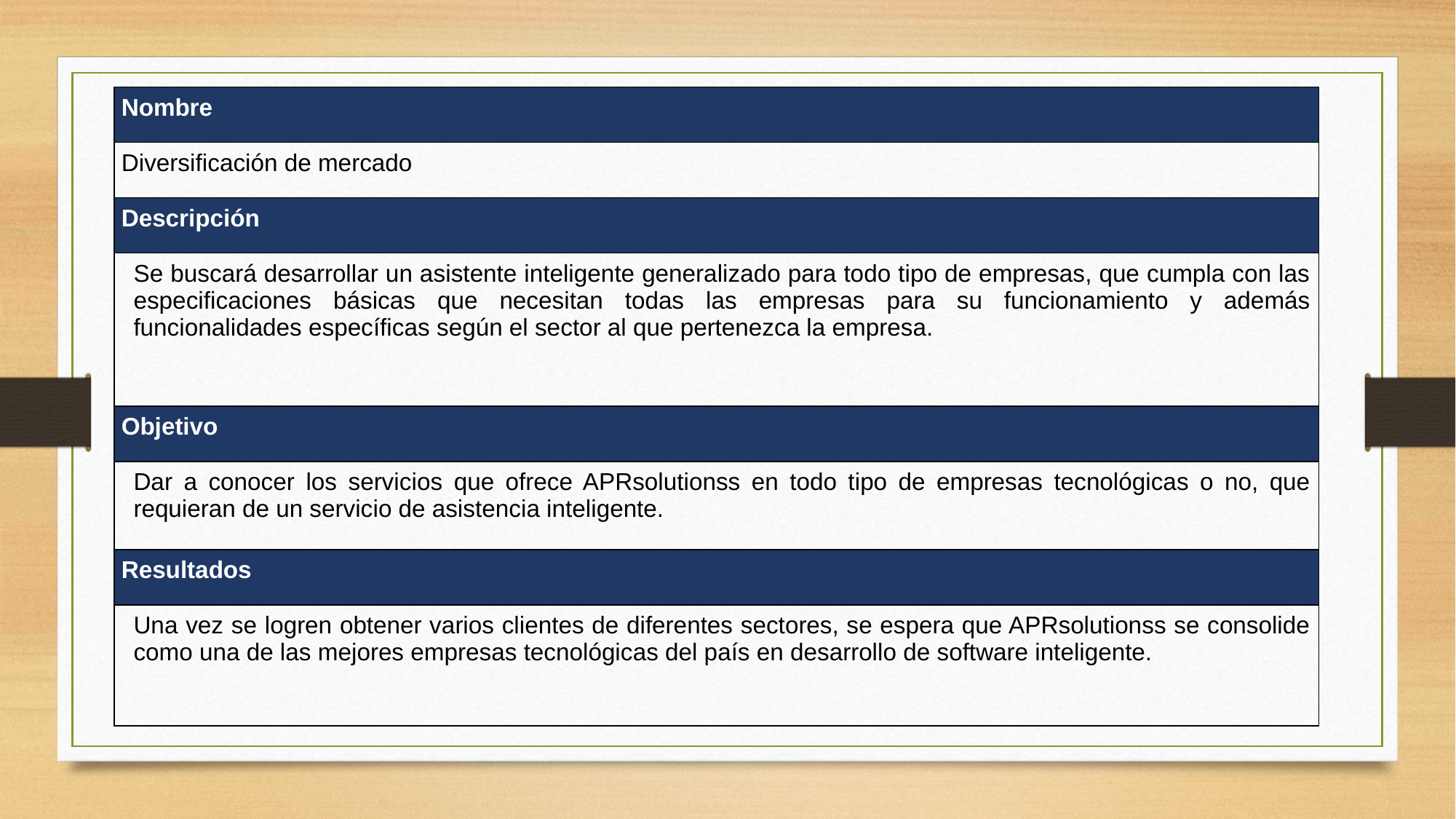

| Nombre |
| --- |
| Diversificación de mercado |
| Descripción |
| Se buscará desarrollar un asistente inteligente generalizado para todo tipo de empresas, que cumpla con las especificaciones básicas que necesitan todas las empresas para su funcionamiento y además funcionalidades específicas según el sector al que pertenezca la empresa. |
| Objetivo |
| Dar a conocer los servicios que ofrece APRsolutionss en todo tipo de empresas tecnológicas o no, que requieran de un servicio de asistencia inteligente. |
| Resultados |
| Una vez se logren obtener varios clientes de diferentes sectores, se espera que APRsolutionss se consolide como una de las mejores empresas tecnológicas del país en desarrollo de software inteligente. |